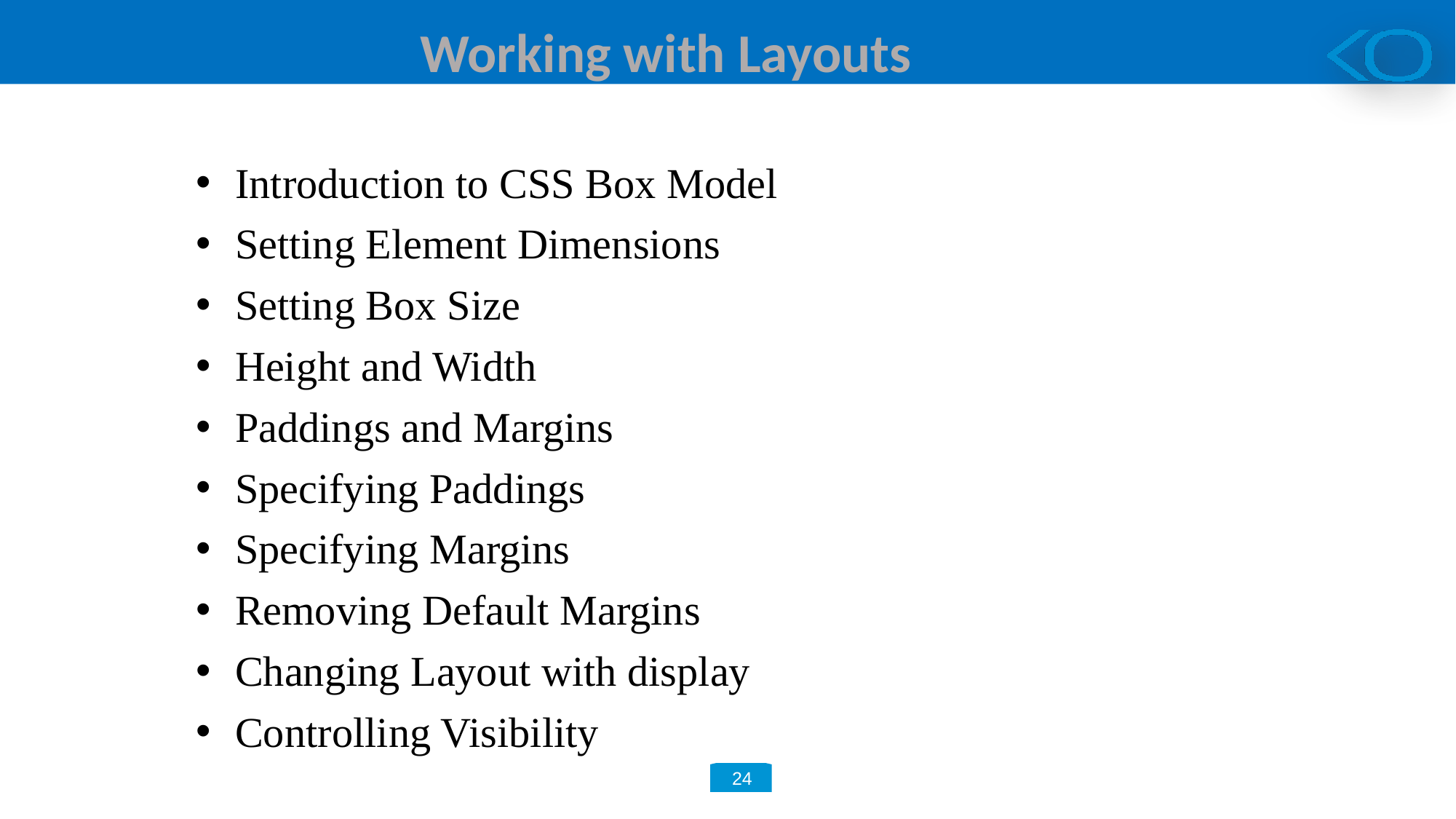

Working with Layouts
Introduction to CSS Box Model
Setting Element Dimensions
Setting Box Size
Height and Width
Paddings and Margins
Specifying Paddings
Specifying Margins
Removing Default Margins
Changing Layout with display
Controlling Visibility